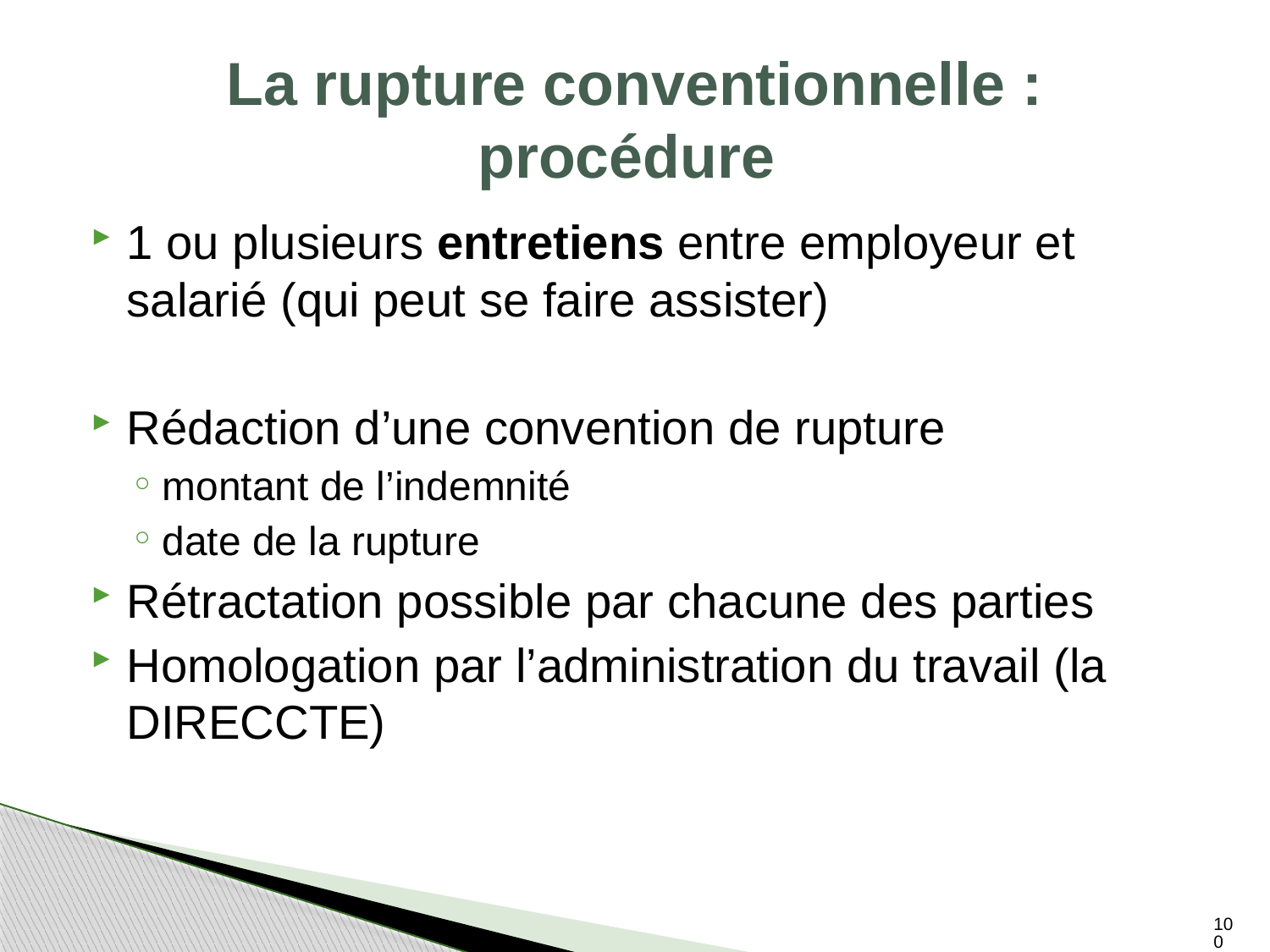

# La rupture conventionnelle : procédure
1 ou plusieurs entretiens entre employeur et salarié (qui peut se faire assister)

Rédaction d’une convention de rupture
montant de l’indemnité
date de la rupture
Rétractation possible par chacune des parties
Homologation par l’administration du travail (la DIRECCTE)
100